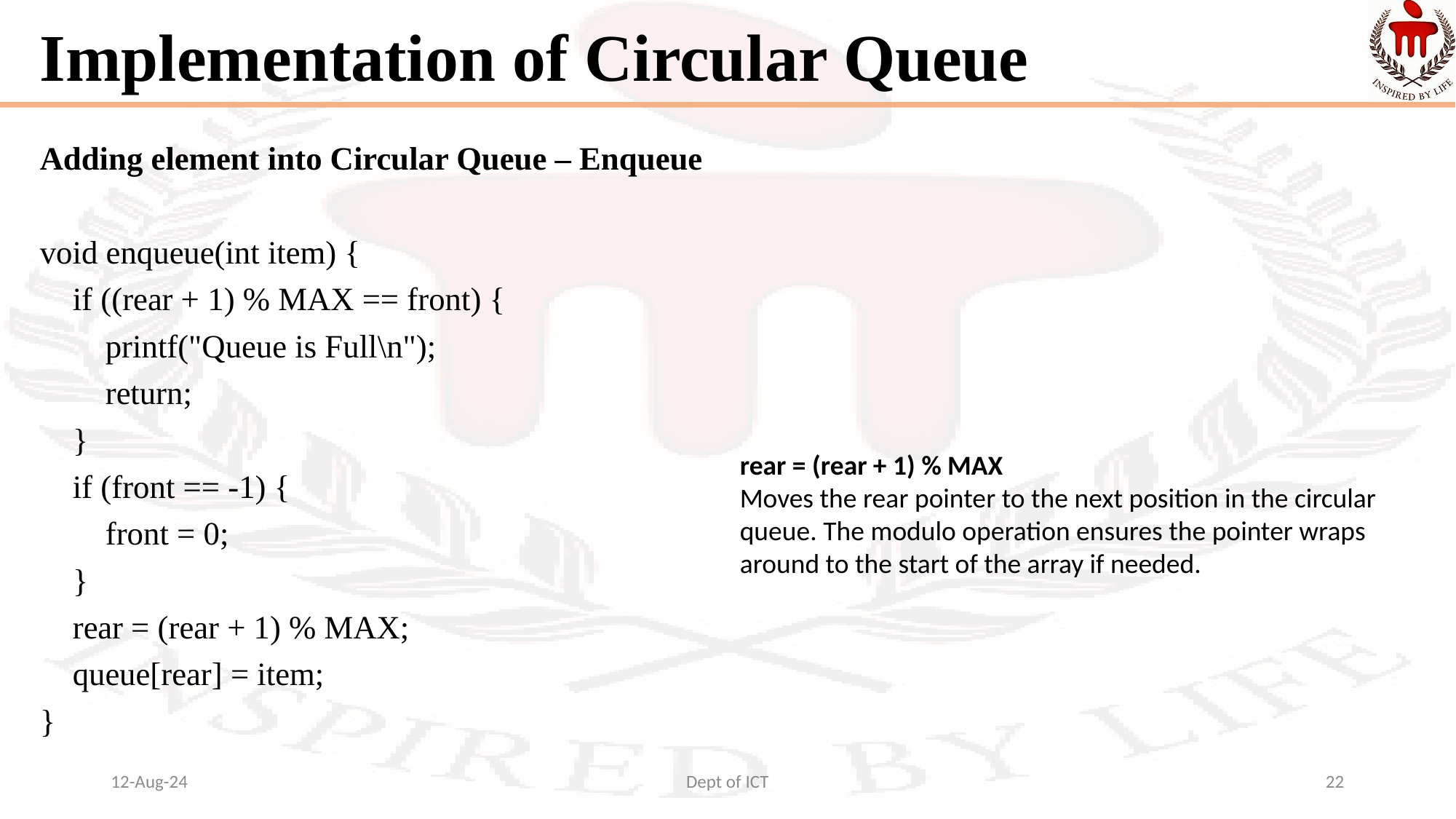

# Implementation of Circular Queue
Adding element into Circular Queue – Enqueue

void enqueue(int item) {
    if ((rear + 1) % MAX == front) {
        printf("Queue is Full\n");
        return;
    }
    if (front == -1) {
        front = 0;
    }
    rear = (rear + 1) % MAX;
    queue[rear] = item;
}

rear = (rear + 1) % MAX
Moves the rear pointer to the next position in the circular queue. The modulo operation ensures the pointer wraps around to the start of the array if needed.
12-Aug-24
Dept of ICT
22